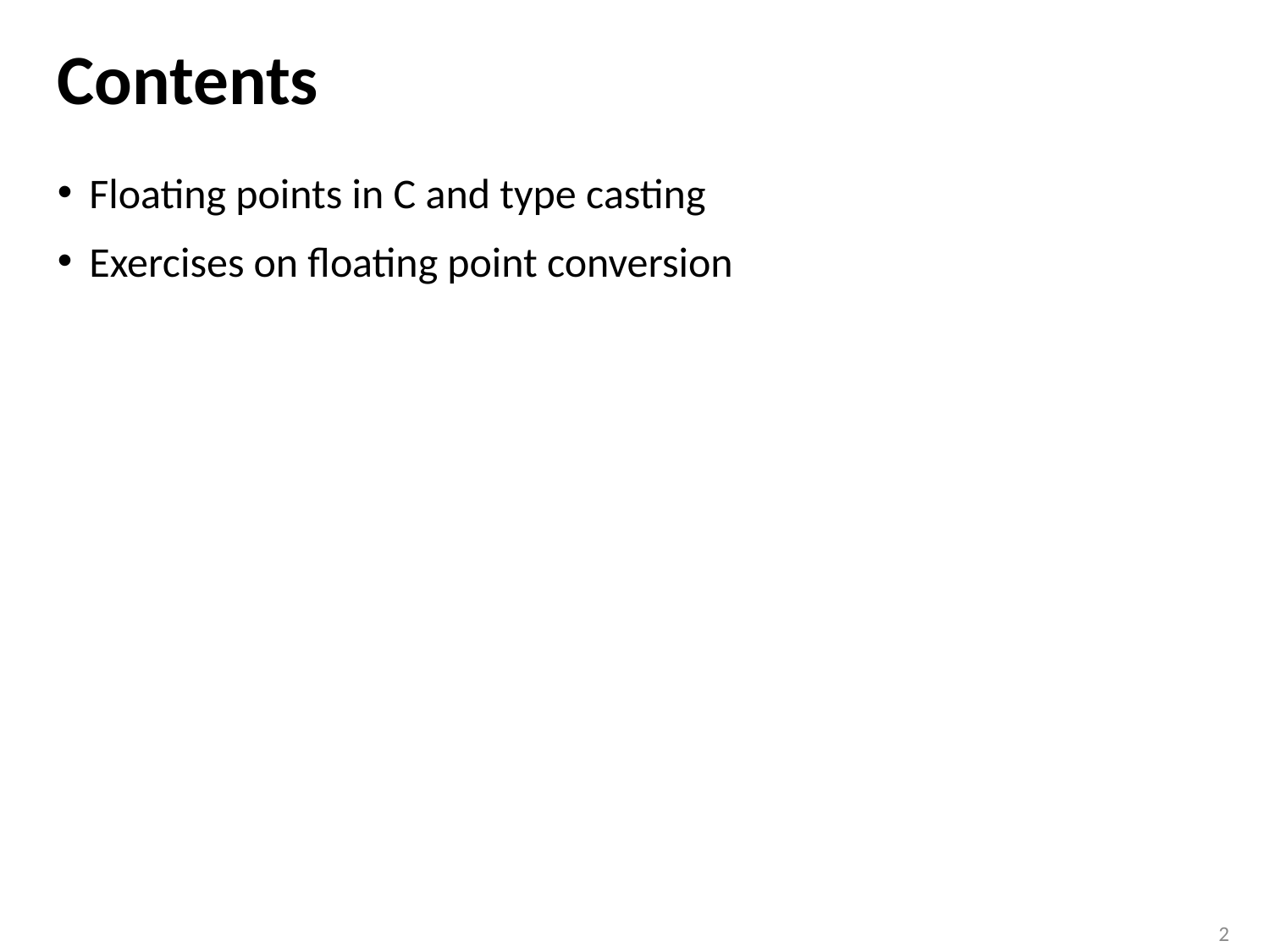

# Contents
Floating points in C and type casting
Exercises on floating point conversion

2